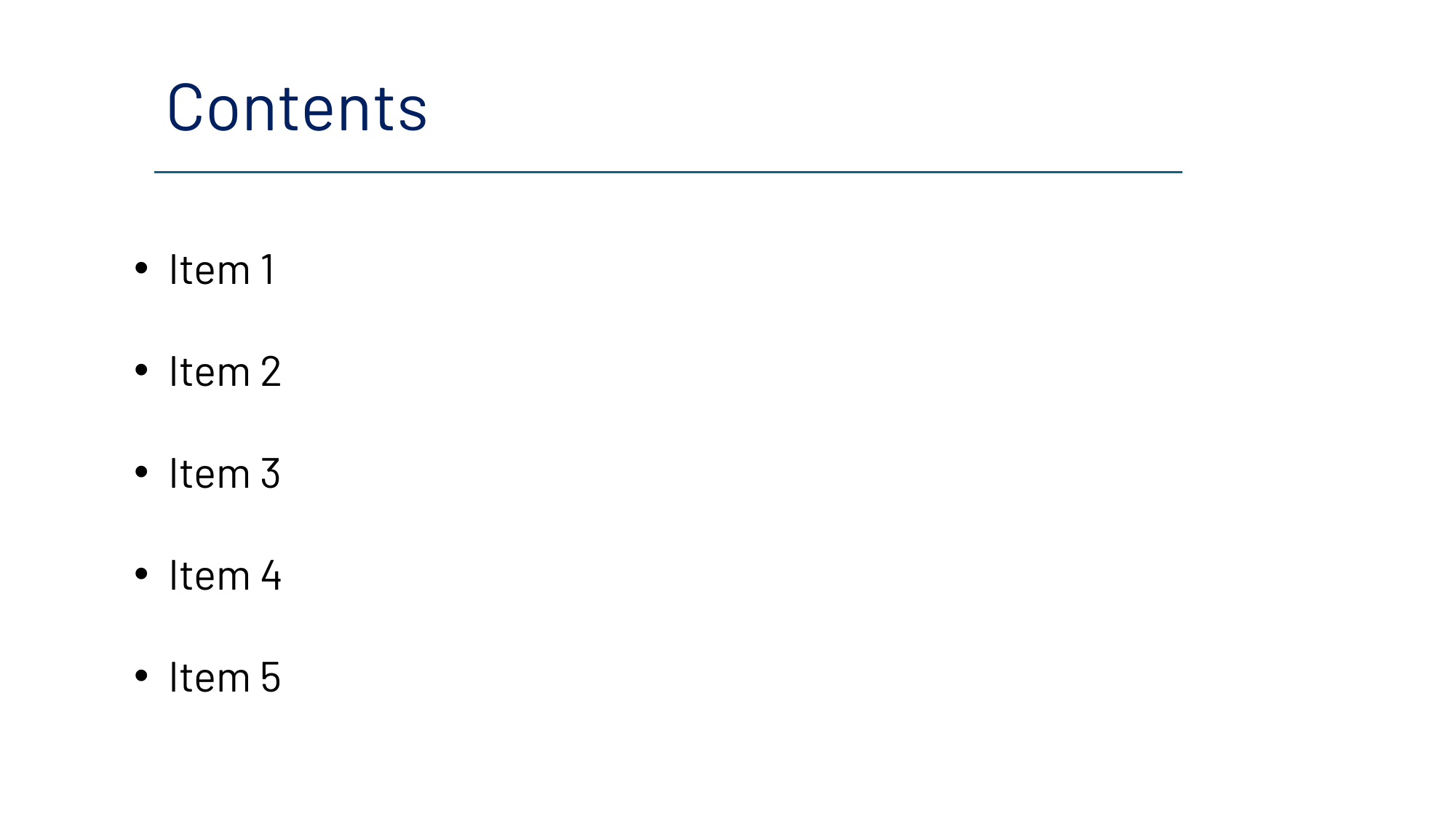

Contents
Item 1

Item 2

Item 3

Item 4

Item 5